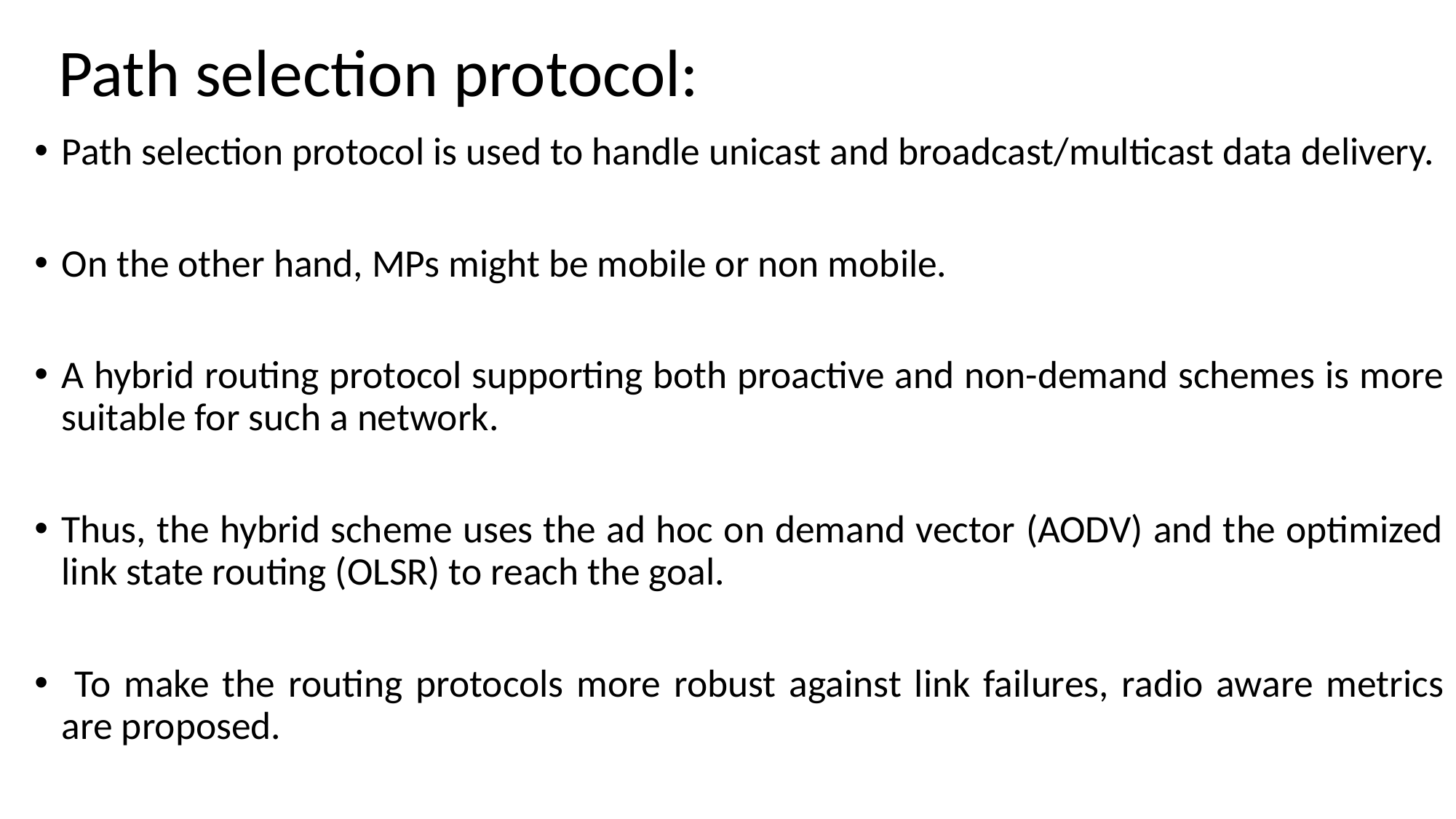

# Path selection protocol:
Path selection protocol is used to handle unicast and broadcast/multicast data delivery.

On the other hand, MPs might be mobile or non mobile.

A hybrid routing protocol supporting both proactive and non-demand schemes is more suitable for such a network.

Thus, the hybrid scheme uses the ad hoc on demand vector (AODV) and the optimized link state routing (OLSR) to reach the goal.

 To make the routing protocols more robust against link failures, radio aware metrics are proposed.